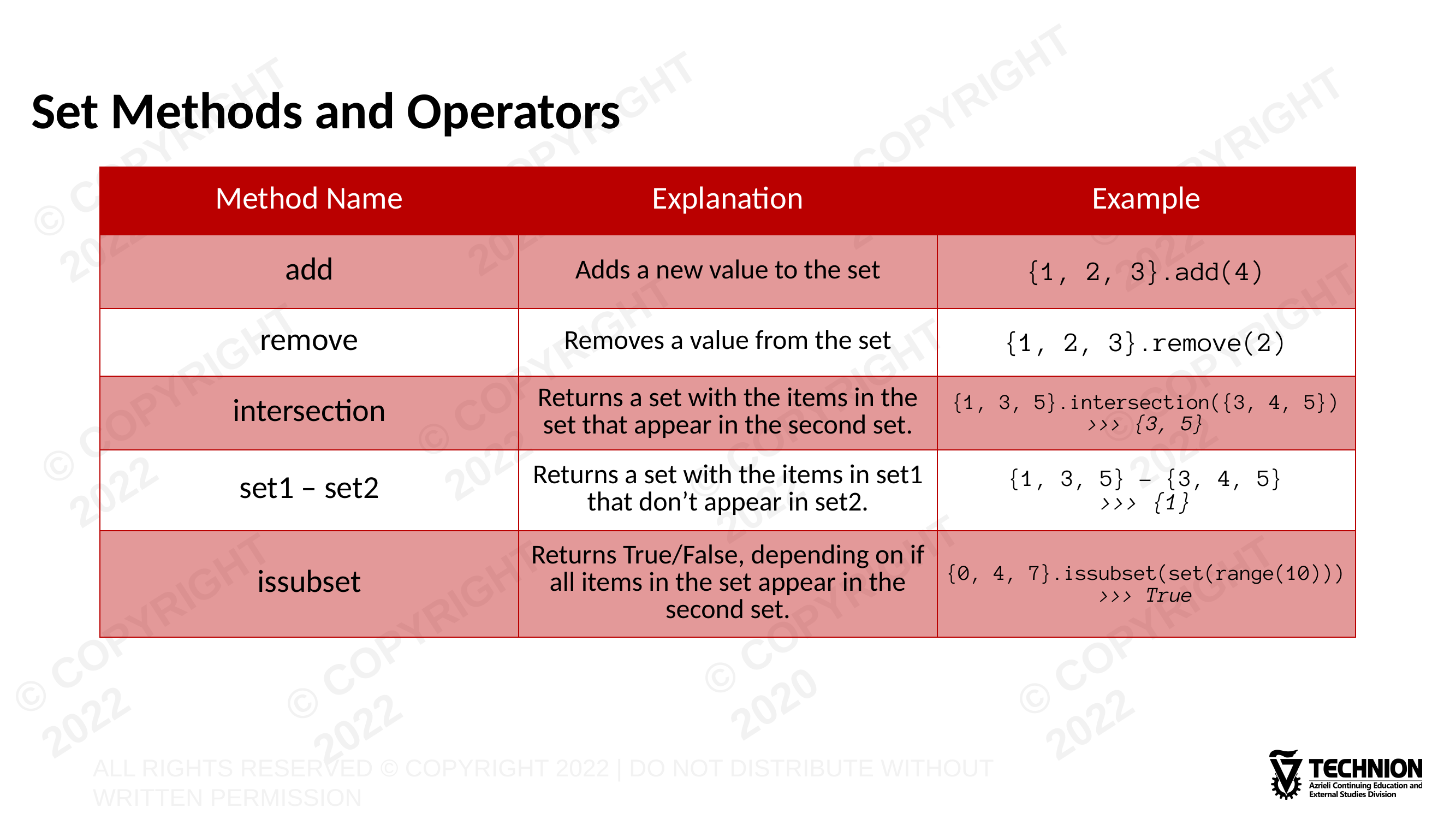

# Set Methods and Operators
| Method Name | Explanation | Example |
| --- | --- | --- |
| add | Adds a new value to the set | {1, 2, 3}.add(4) |
| remove | Removes a value from the set | {1, 2, 3}.remove(2) |
| intersection | Returns a set with the items in the set that appear in the second set. | {1, 3, 5}.intersection({3, 4, 5}) >>> {3, 5} |
| set1 – set2 | Returns a set with the items in set1 that don’t appear in set2. | {1, 3, 5} – {3, 4, 5} >>> {1} |
| issubset | Returns True/False, depending on if all items in the set appear in the second set. | {0, 4, 7}.issubset(set(range(10))) >>> True |